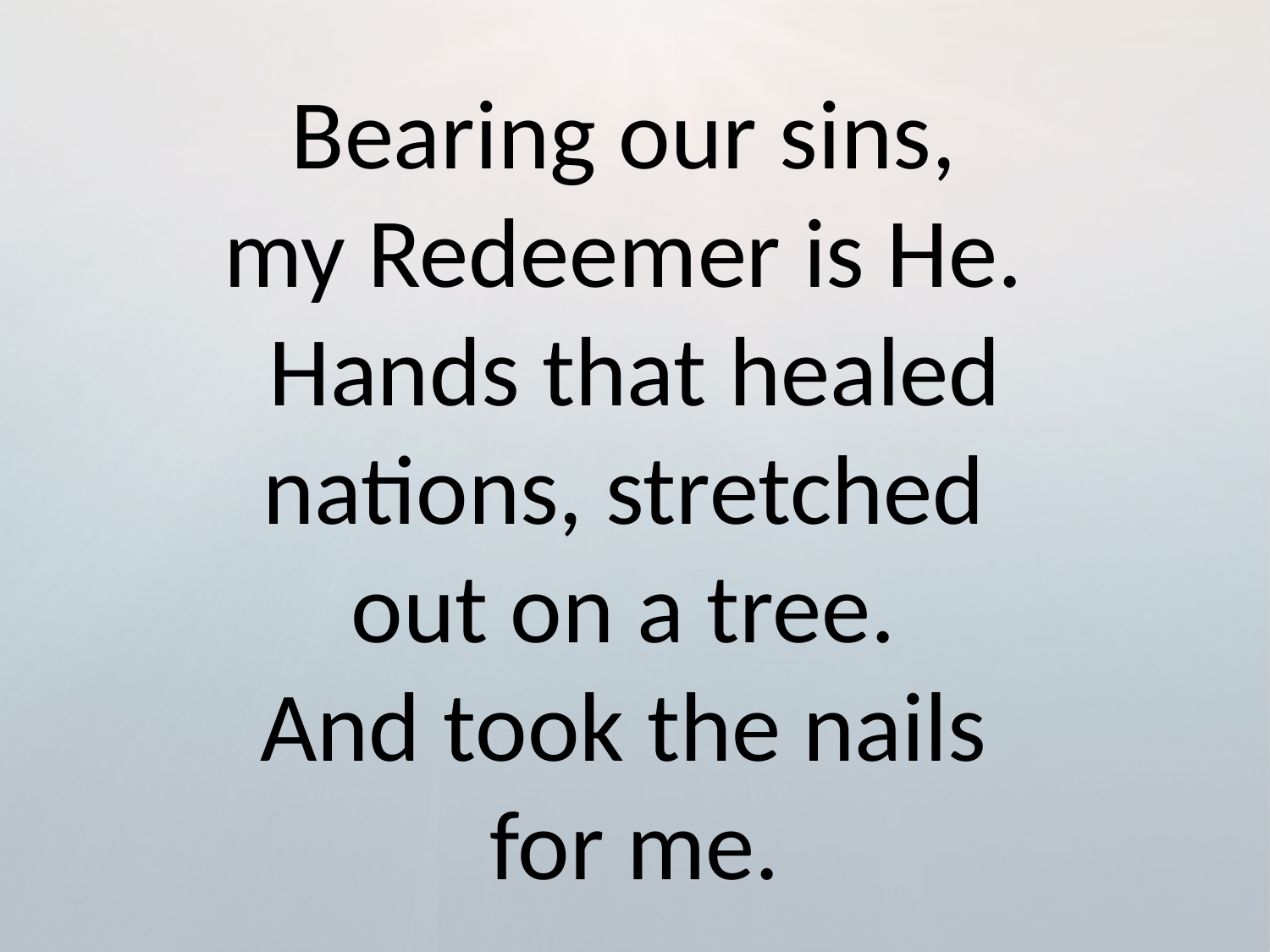

Bearing our sins,
my Redeemer is He.
Hands that healed nations, stretched
out on a tree.
And took the nails
for me.